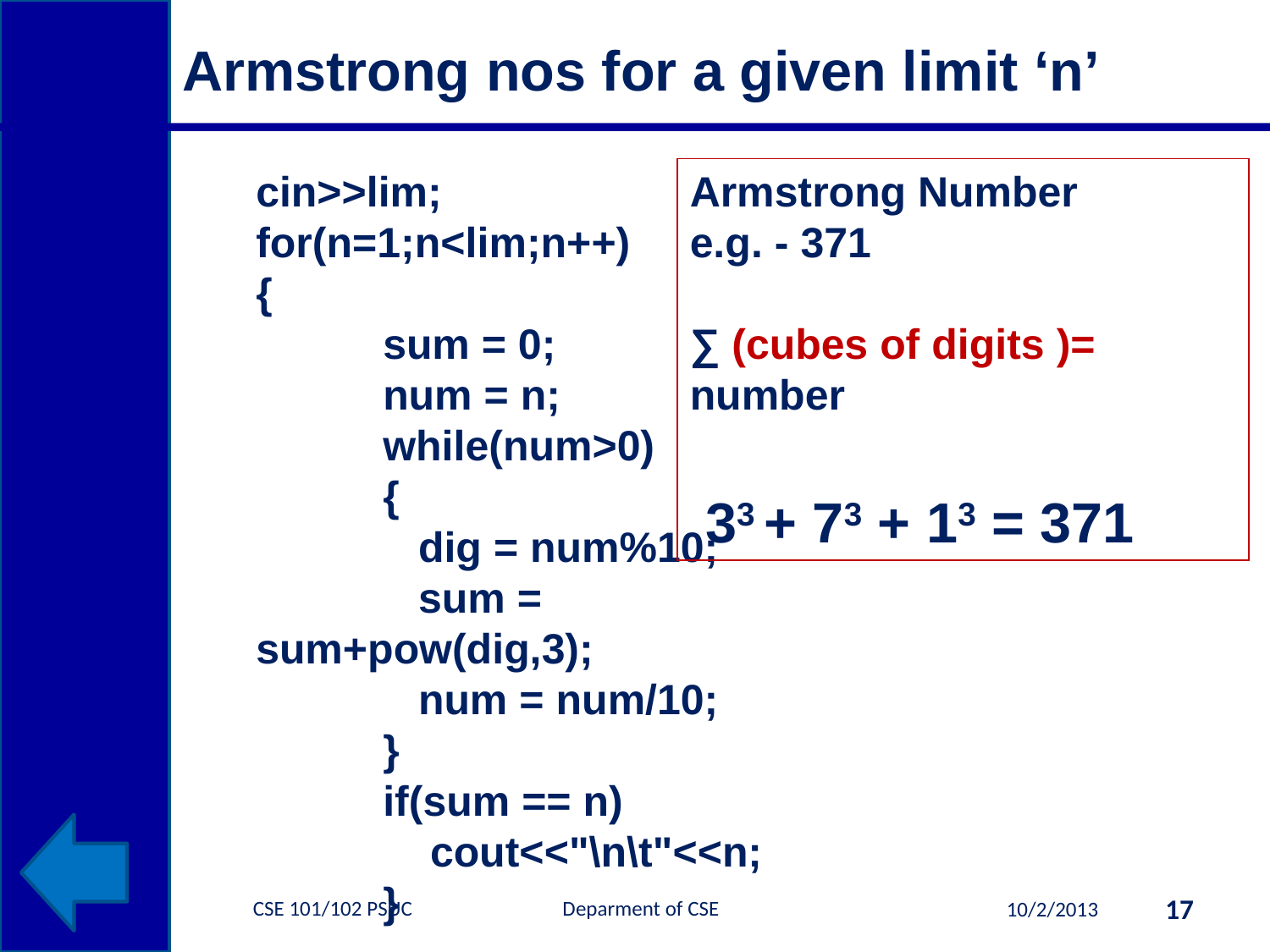

# Armstrong nos for a given limit ‘n’
cin>>lim;
for(n=1;n<lim;n++)
{
	sum = 0;
	num = n;
	while(num>0)
	{
	   dig = num%10;
	   sum = sum+pow(dig,3);
	   num = num/10;
	}
	if(sum == n)
	    cout<<"\n\t"<<n;
	}
Armstrong Number
e.g. - 371

∑ (cubes of digits )= number

 33 + 73 + 13 = 371

CSE 101/102 PSUC                               Deparment of CSE
17
10/2/2013